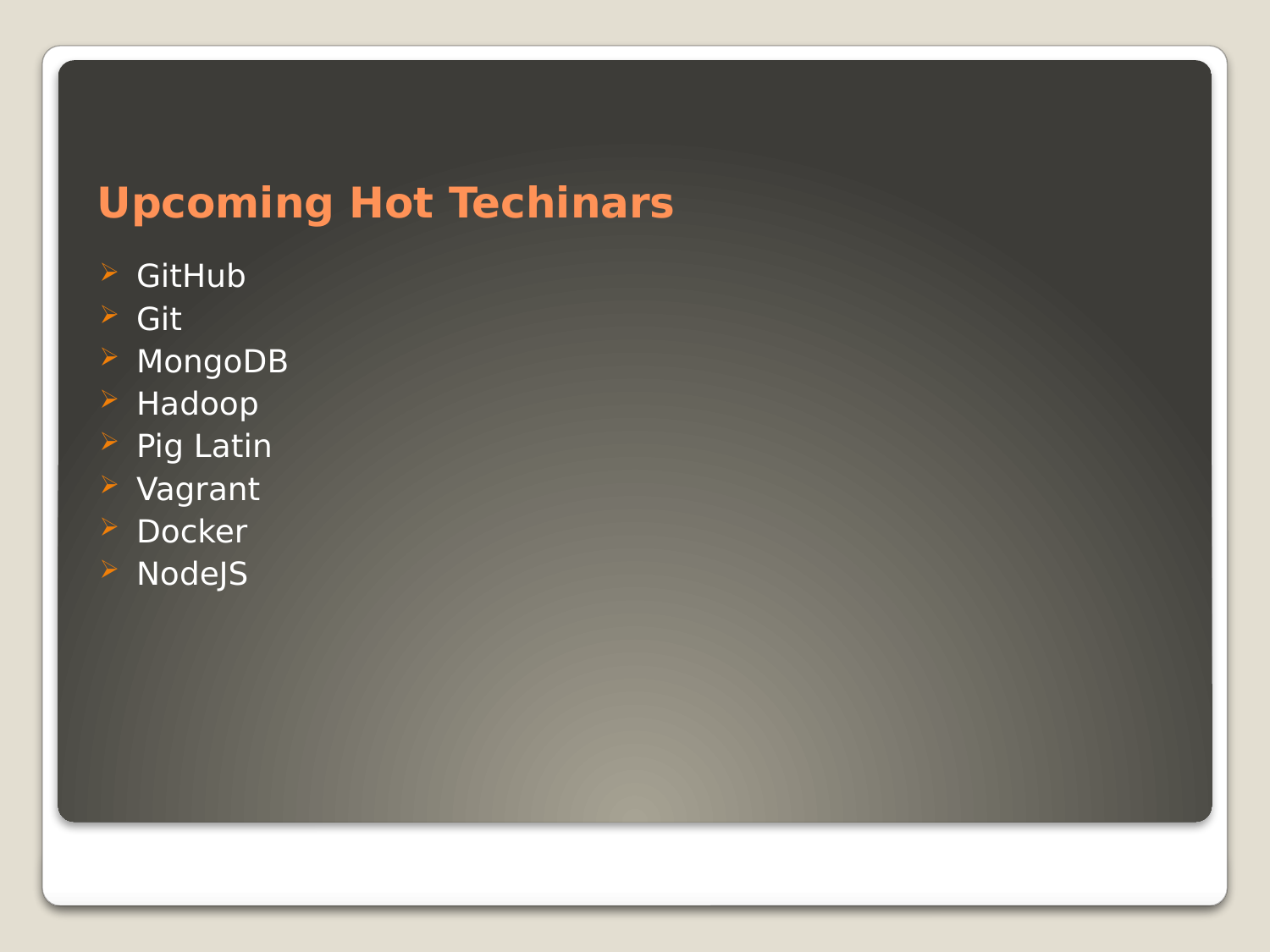

# Upcoming Hot Techinars
GitHub
Git
MongoDB
Hadoop
Pig Latin
Vagrant
Docker
NodeJS